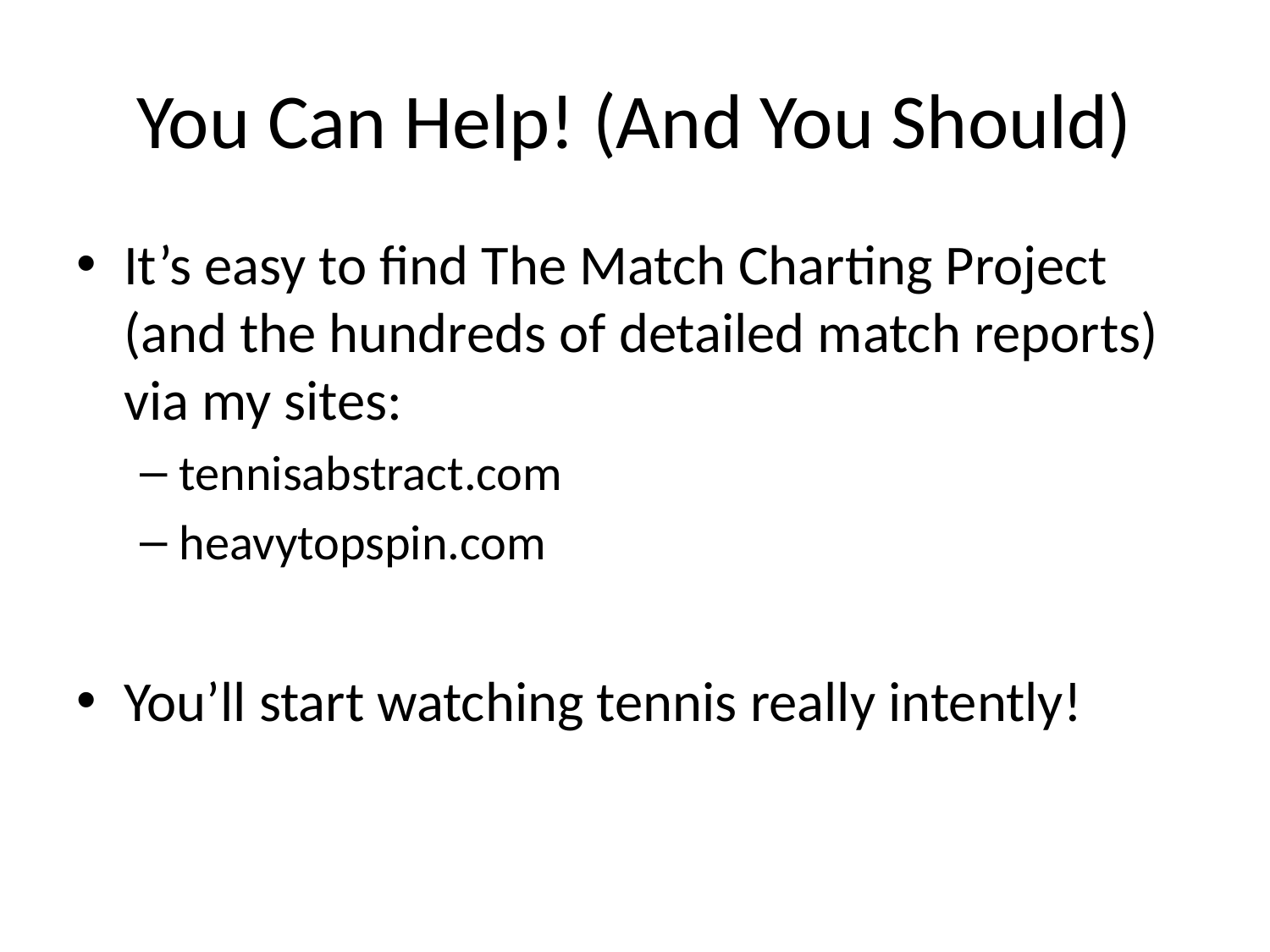

# You Can Help! (And You Should)
It’s easy to find The Match Charting Project (and the hundreds of detailed match reports) via my sites:
tennisabstract.com
heavytopspin.com

You’ll start watching tennis really intently!